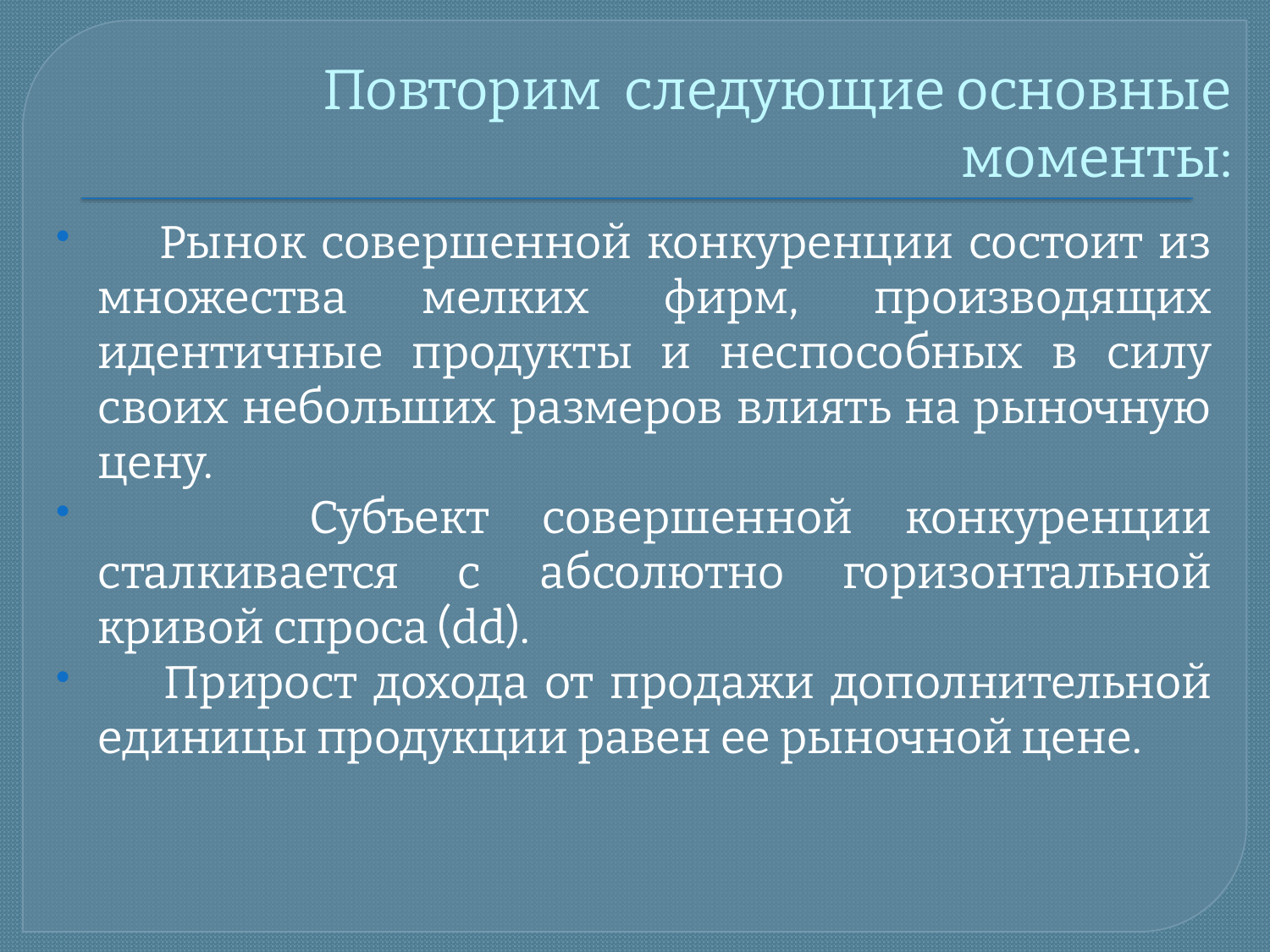

# Повторим  следующие основные моменты:
    Рынок совершенной конкуренции состоит из множества мелких фирм, производящих идентичные продукты и неспособных в силу своих небольших размеров влиять на рыночную цену.
    Субъект совершенной конкуренции сталкивается с абсолютно горизонтальной кривой спроса (dd).
    Прирост дохода от продажи дополнительной единицы продукции равен ее рыночной цене.